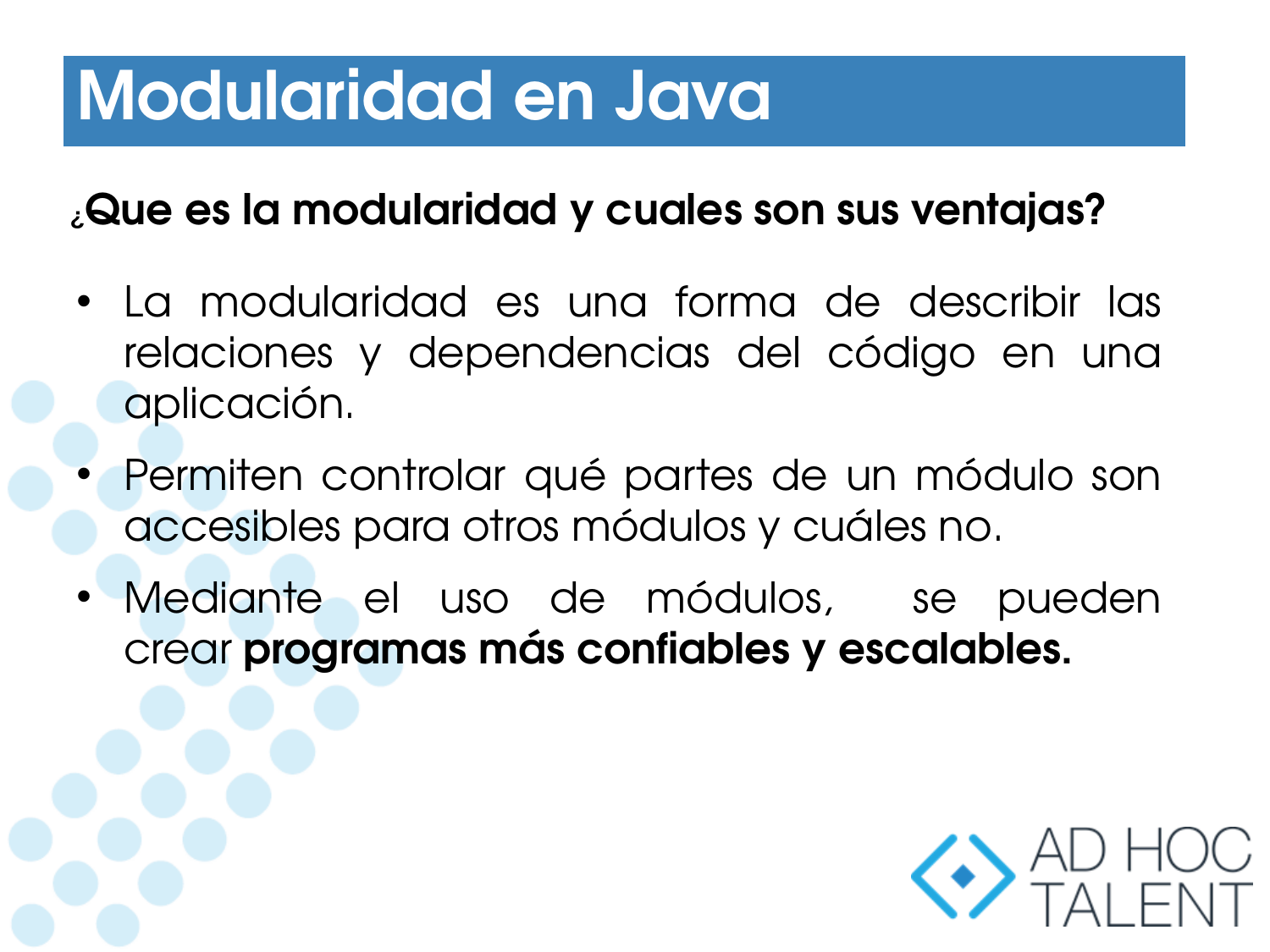

# Modularidad en Java
¿Que es la modularidad y cuales son sus ventajas?
La modularidad es una forma de describir las relaciones y dependencias del código en una aplicación.

Permiten controlar qué partes de un módulo son accesibles para otros módulos y cuáles no.

Mediante el uso de módulos,  se pueden crear programas más confiables y escalables.